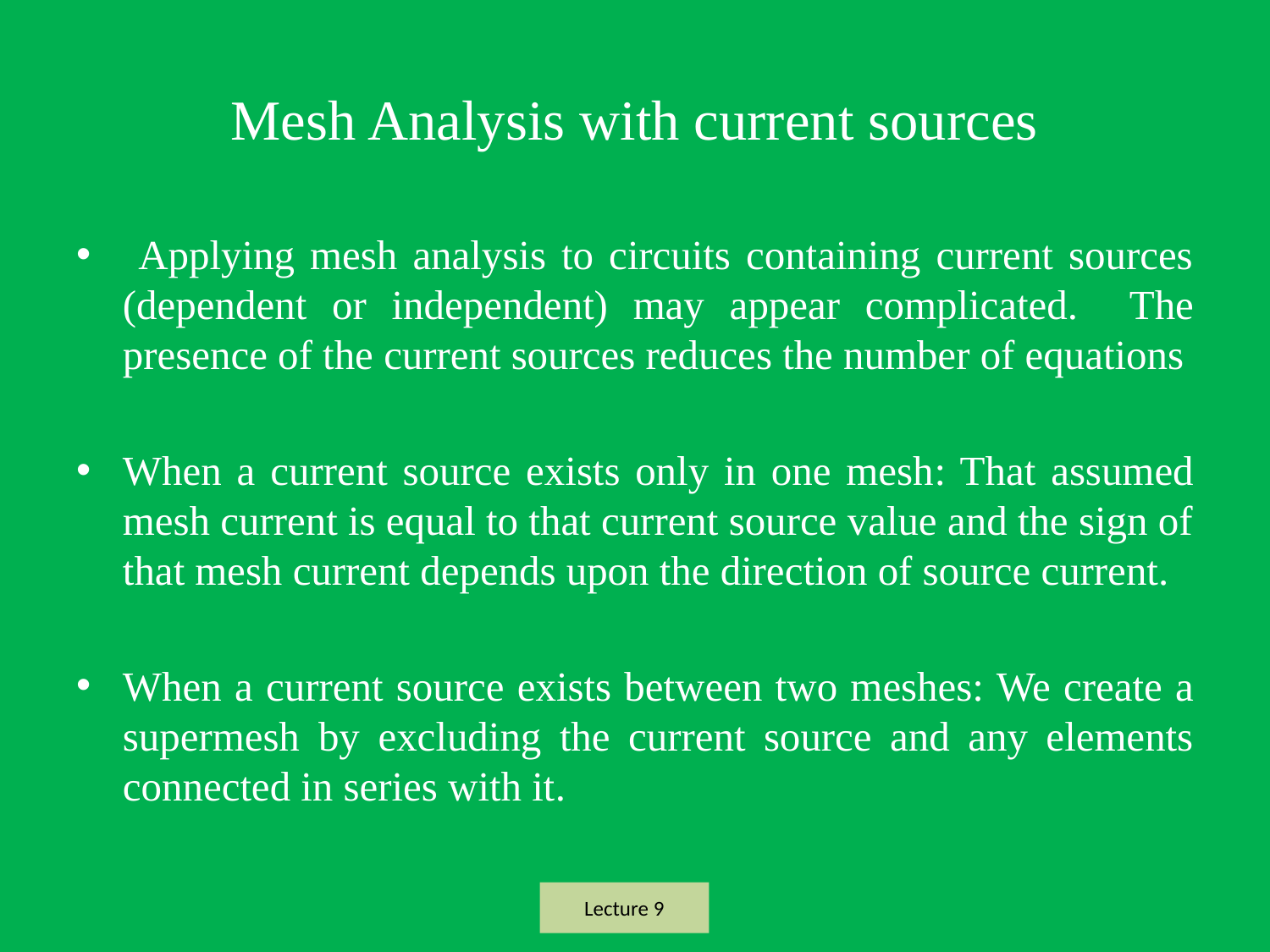

# Mesh Analysis with current sources
 Applying mesh analysis to circuits containing current sources (dependent or independent) may appear complicated.  The presence of the current sources reduces the number of equations

When a current source exists only in one mesh: That assumed mesh current is equal to that current source value and the sign of that mesh current depends upon the direction of source current.

When a current source exists between two meshes: We create a supermesh by excluding the current source and any elements connected in series with it.

Lecture 9
9